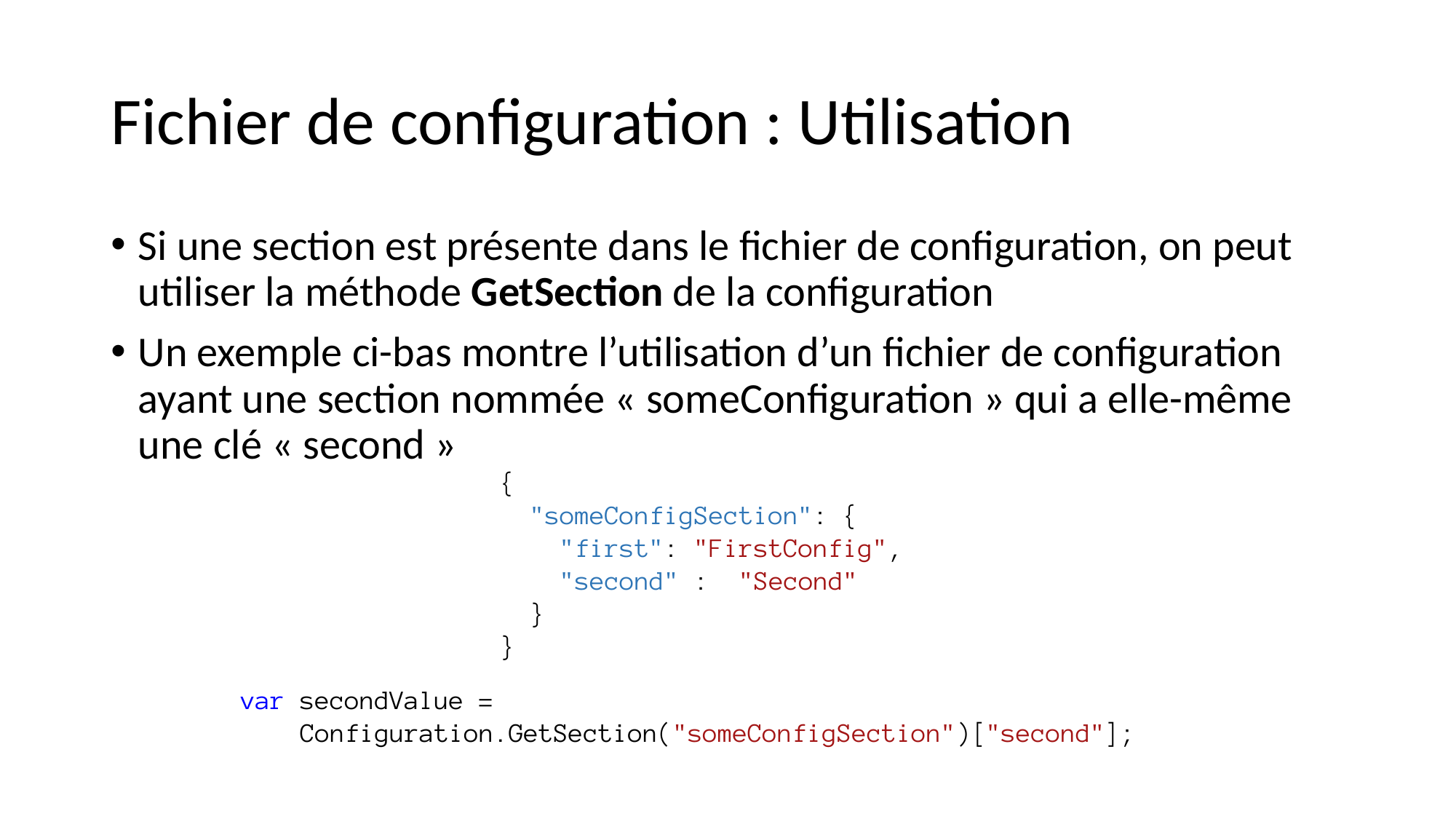

# Fichier de configuration : Utilisation
Si une section est présente dans le fichier de configuration, on peut  utiliser la méthode GetSection de la configuration
Un exemple ci-bas montre l’utilisation d’un fichier de configuration ayant une section nommée « someConfiguration » qui a elle-même une clé « second »
{
  "someConfigSection": {
    "first": "FirstConfig",
    "second" :  "Second"
  }
}
var secondValue =
    Configuration.GetSection("someConfigSection")["second"];